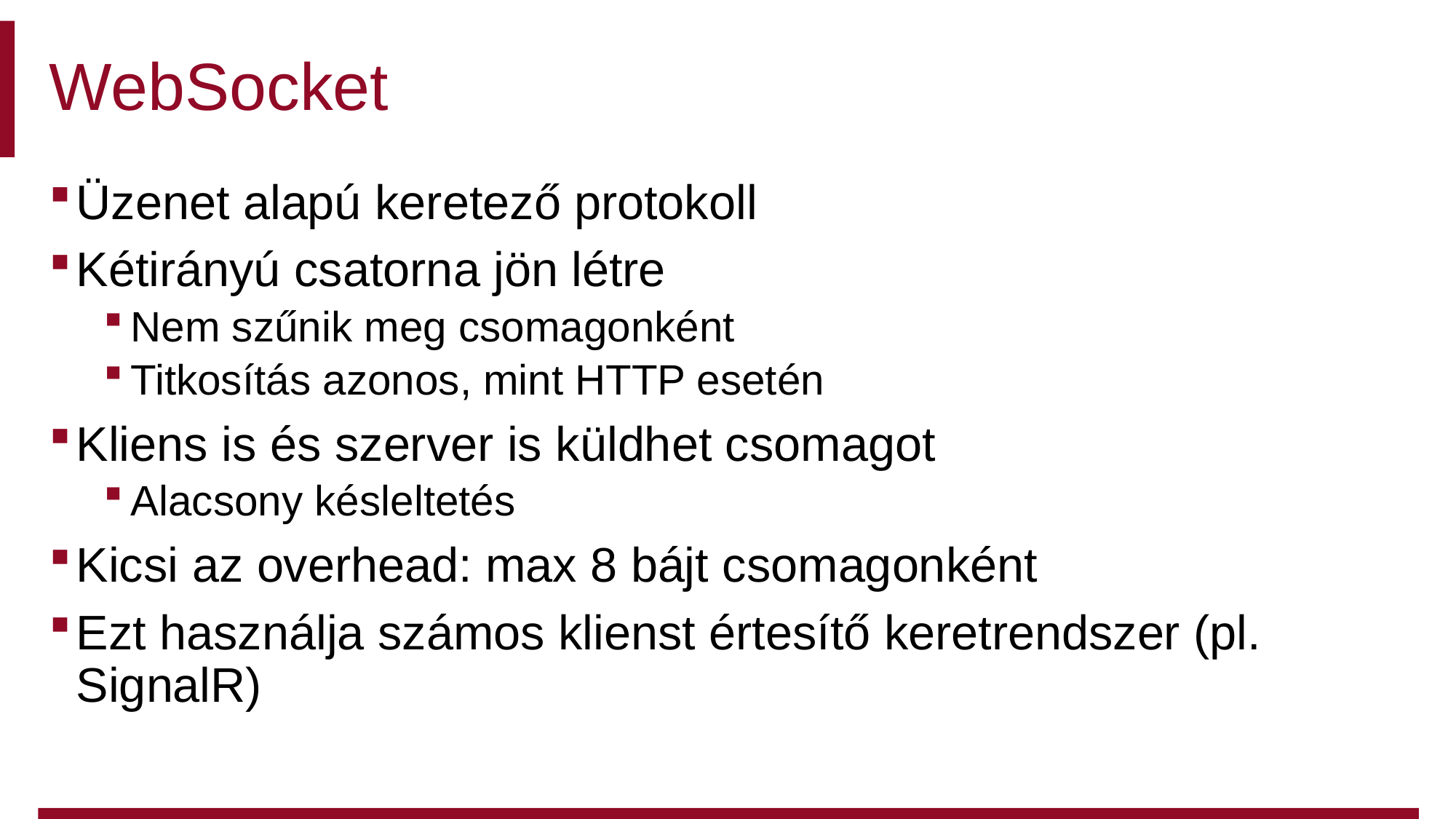

# WebSocket
Üzenet alapú keretező protokoll
Kétirányú csatorna jön létre
Nem szűnik meg csomagonként
Titkosítás azonos, mint HTTP esetén
Kliens is és szerver is küldhet csomagot
Alacsony késleltetés
Kicsi az overhead: max 8 bájt csomagonként
Ezt használja számos klienst értesítő keretrendszer (pl. SignalR)